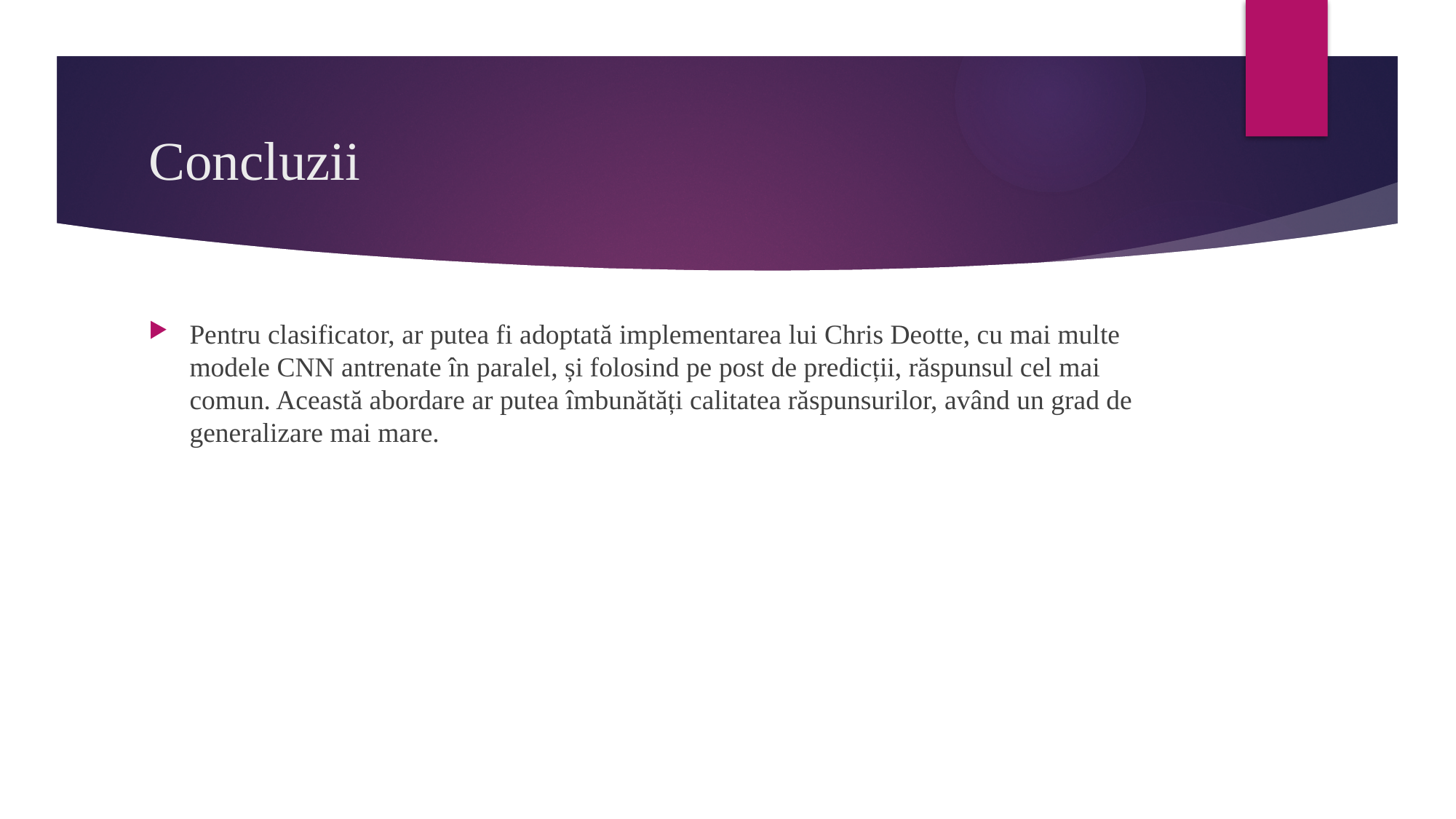

# Concluzii
Pentru clasificator, ar putea fi adoptată implementarea lui Chris Deotte, cu mai multe modele CNN antrenate în paralel, și folosind pe post de predicții, răspunsul cel mai comun. Această abordare ar putea îmbunătăți calitatea răspunsurilor, având un grad de generalizare mai mare.